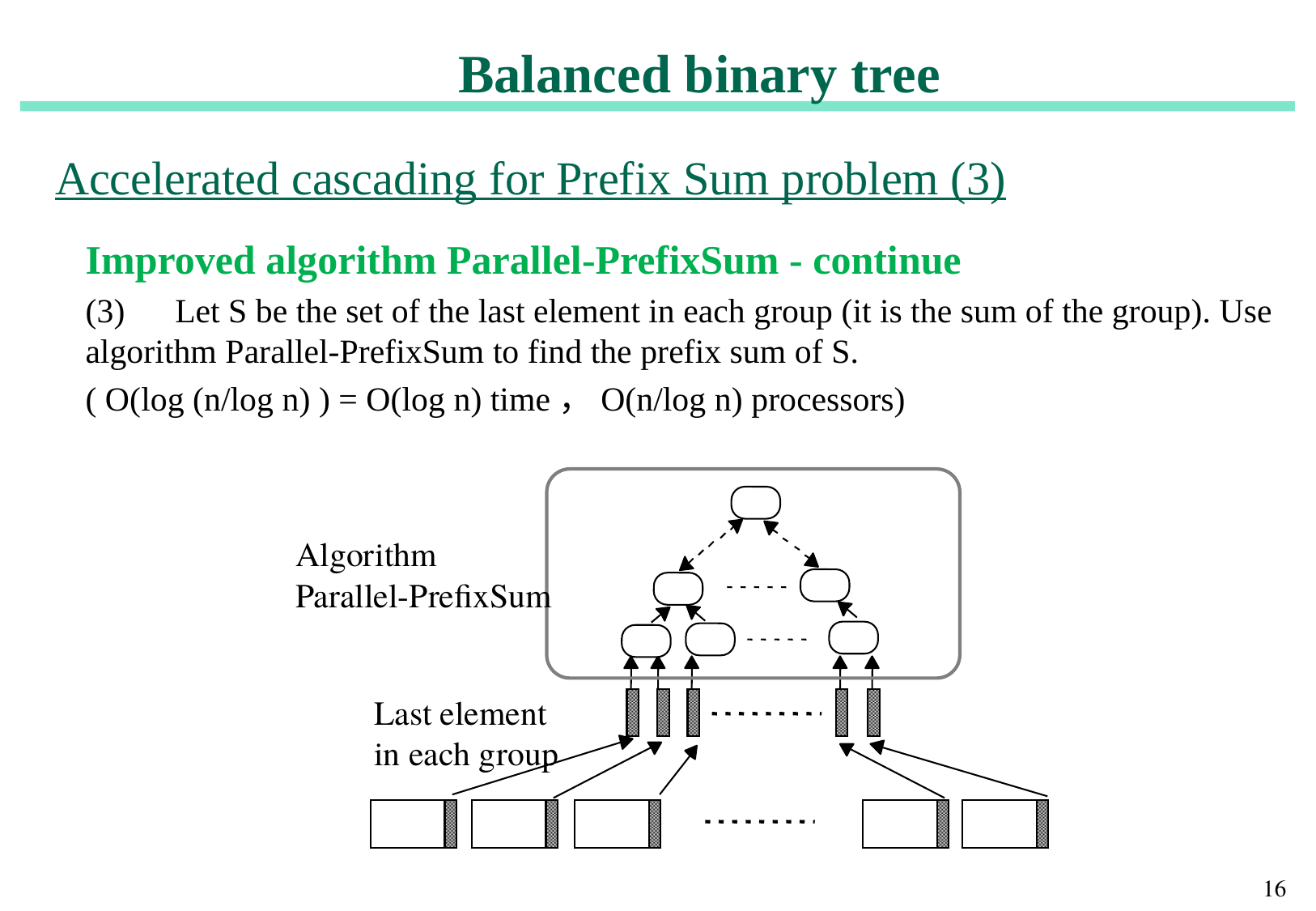

# Balanced binary tree
Accelerated cascading for Prefix Sum problem (3)
Improved algorithm Parallel-PrefixSum - continue
(3)　Let S be the set of the last element in each group (it is the sum of the group). Use algorithm Parallel-PrefixSum to find the prefix sum of S.
( O(log (n/log n) ) = O(log n) time，O(n/log n) processors)

Algorithm
Parallel-PrefixSum

Last element
in each group

16